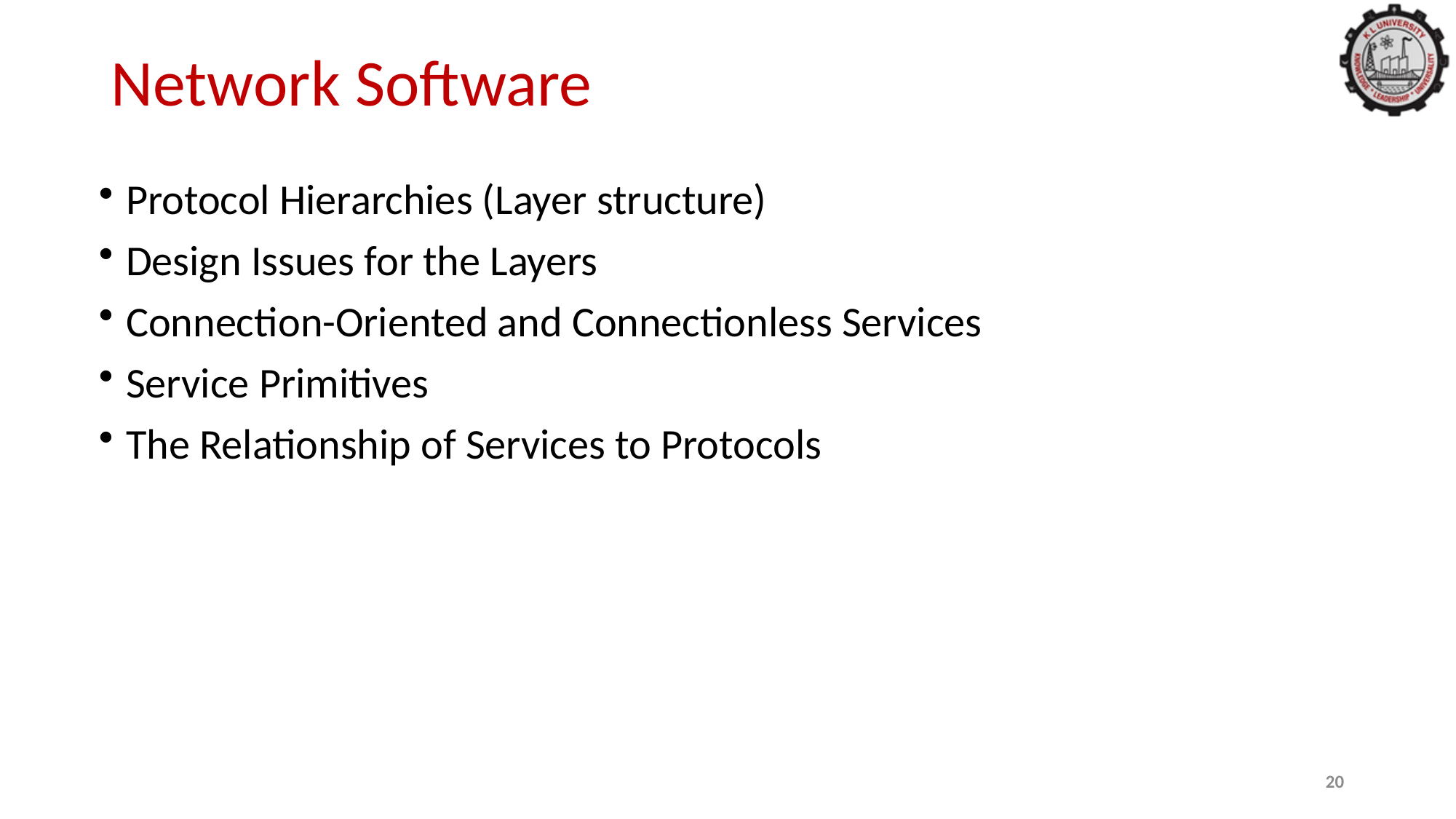

# Network Software
Protocol Hierarchies (Layer structure)
Design Issues for the Layers
Connection-Oriented and Connectionless Services
Service Primitives
The Relationship of Services to Protocols
20